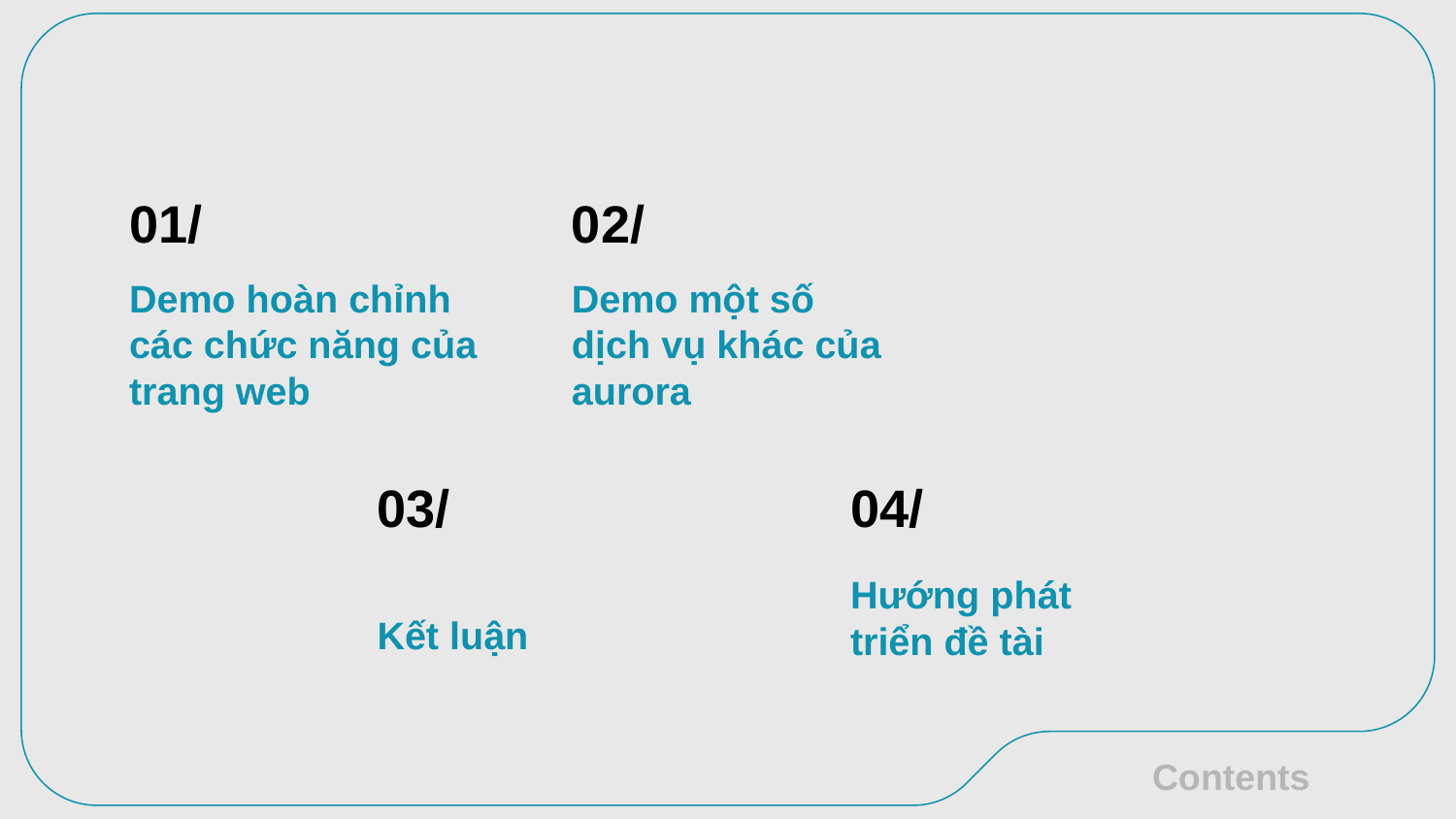

01/
02/
# Demo hoàn chỉnh các chức năng của trang web
Demo một số dịch vụ khác của aurora
04/
03/
Kết luận
Hướng phát triển đề tài
Contents